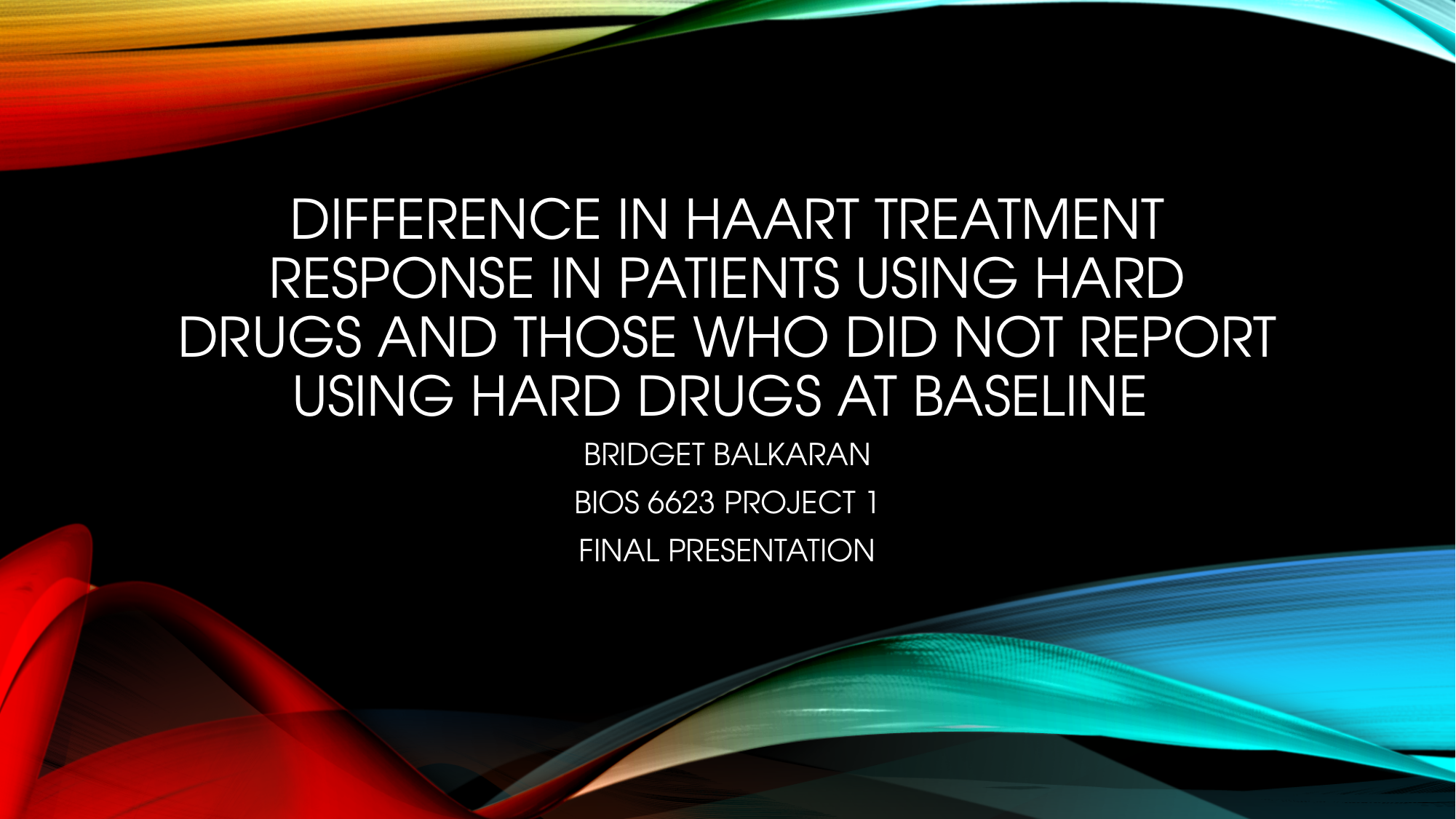

# DIFFERENCE IN HAART TREATMENT RESPONSE IN PATIENTS USING HARD DRUGS AND THOSE WHO DID NOT REPORT USING HARD DRUGS AT BASELINE
BRIDGET BALKARAN
BIOS 6623 PROJECT 1
FINAL PRESENTATION